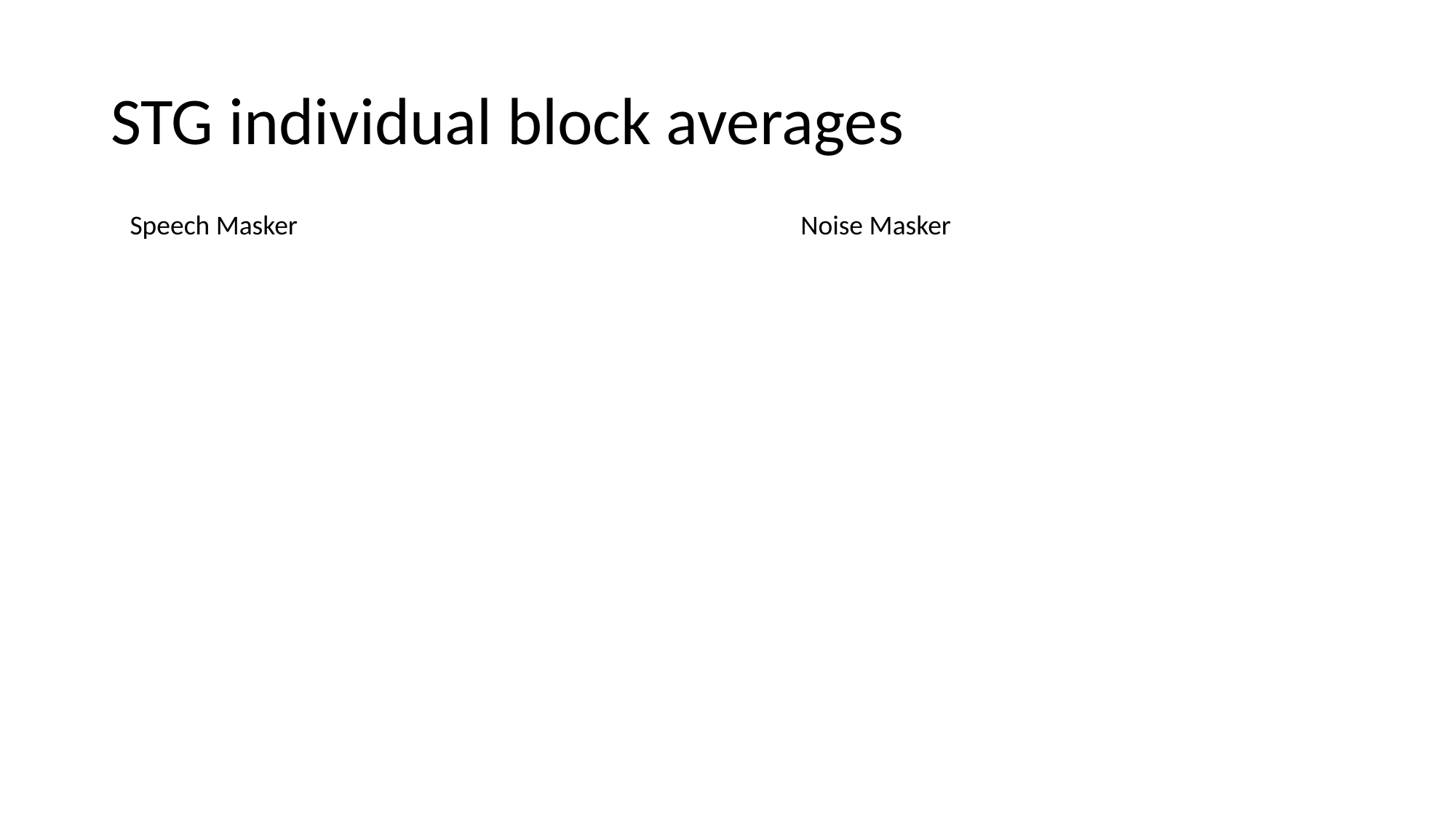

# STG individual block averages
Speech Masker
Noise Masker